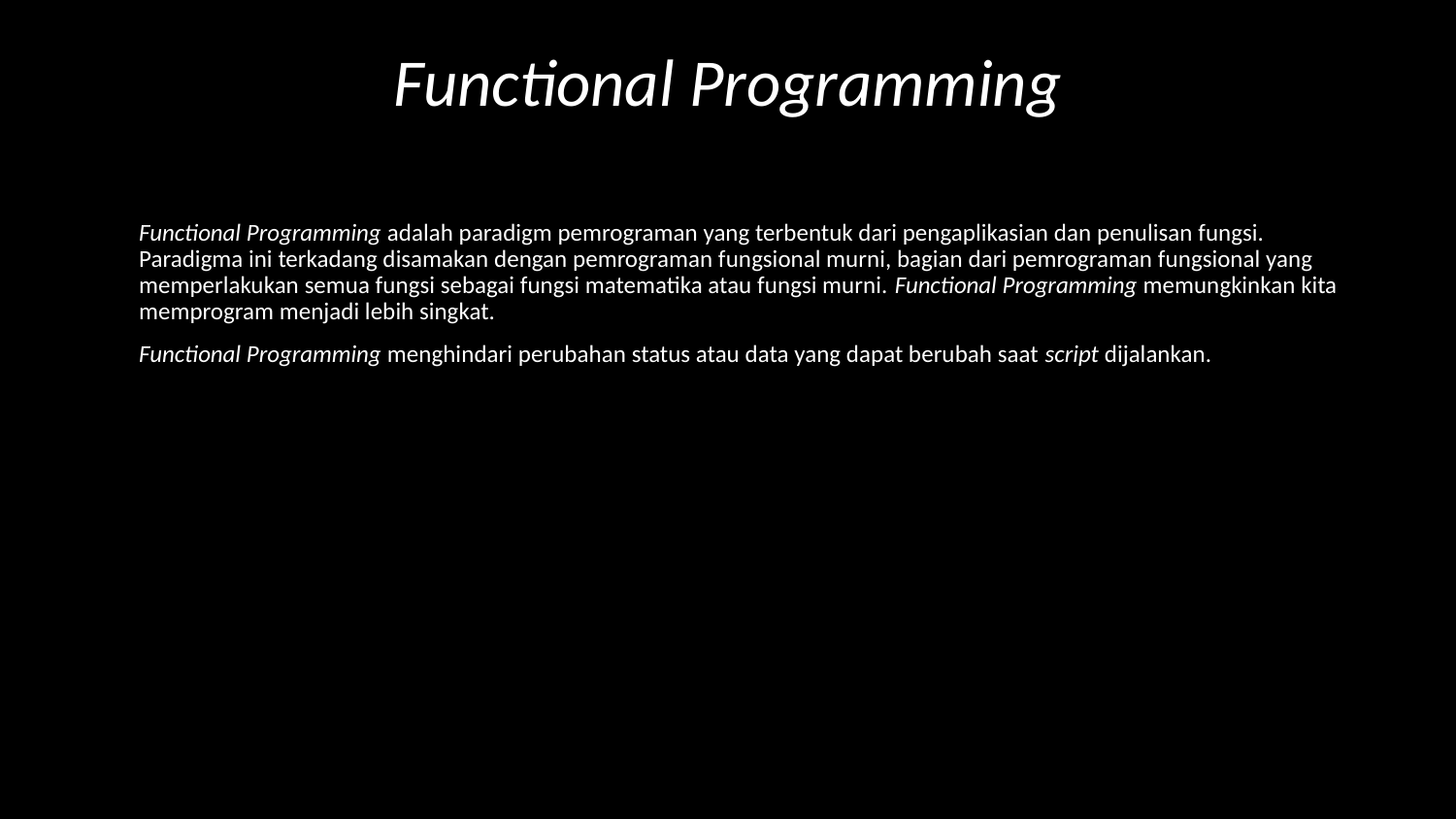

# Functional Programming
Functional Programming adalah paradigm pemrograman yang terbentuk dari pengaplikasian dan penulisan fungsi. Paradigma ini terkadang disamakan dengan pemrograman fungsional murni, bagian dari pemrograman fungsional yang memperlakukan semua fungsi sebagai fungsi matematika atau fungsi murni. Functional Programming memungkinkan kita memprogram menjadi lebih singkat.
Functional Programming menghindari perubahan status atau data yang dapat berubah saat script dijalankan.